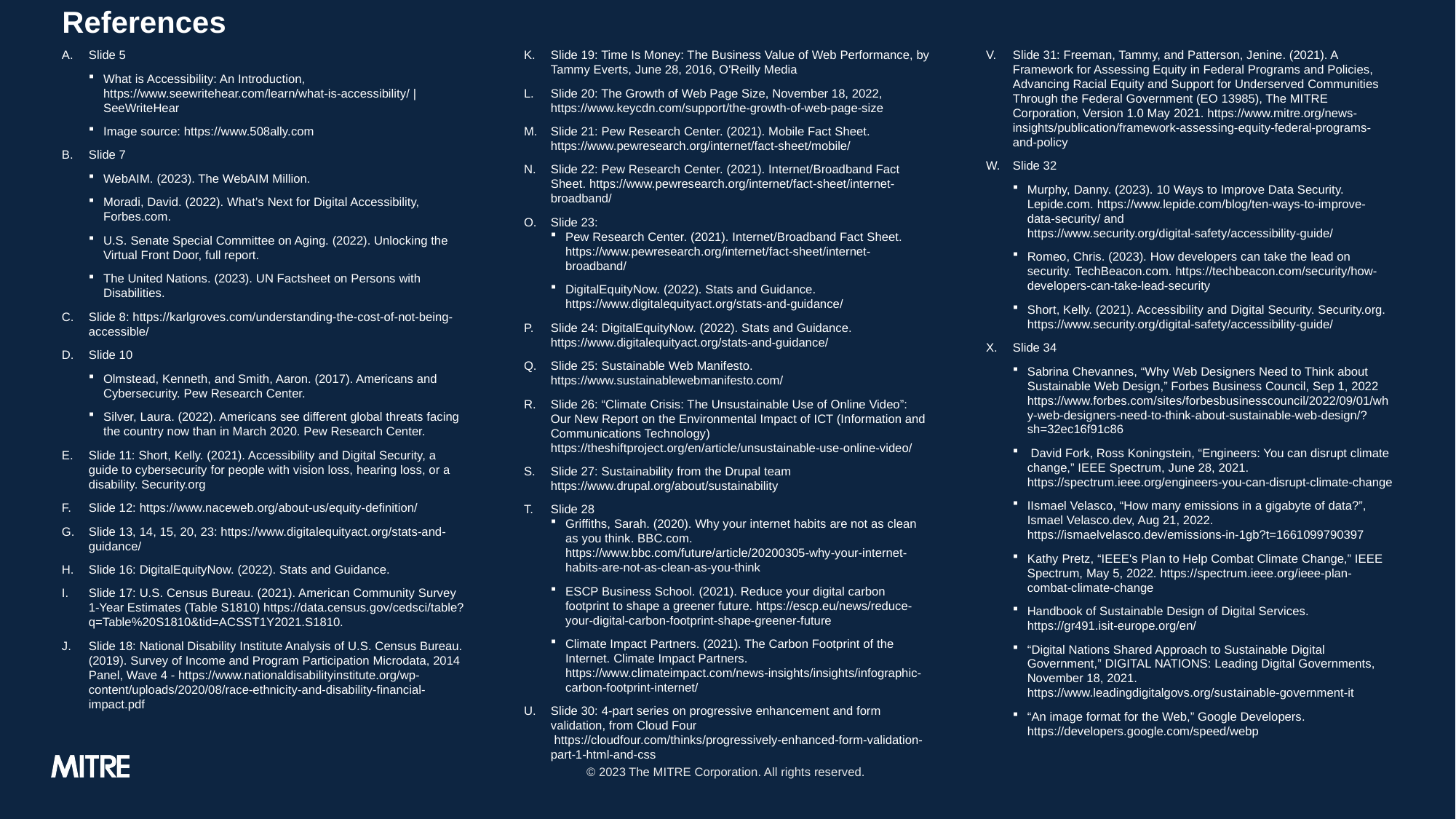

# References
Slide 5
What is Accessibility: An Introduction, https://www.seewritehear.com/learn/what-is-accessibility/ | SeeWriteHear
Image source: https://www.508ally.com
Slide 7
WebAIM. (2023). The WebAIM Million.
Moradi, David. (2022). What’s Next for Digital Accessibility, Forbes.com.
U.S. Senate Special Committee on Aging. (2022). Unlocking the Virtual Front Door, full report.
The United Nations. (2023). UN Factsheet on Persons with Disabilities.
Slide 8: https://karlgroves.com/understanding-the-cost-of-not-being-accessible/
Slide 10
Olmstead, Kenneth, and Smith, Aaron. (2017). Americans and Cybersecurity. Pew Research Center.
Silver, Laura. (2022). Americans see different global threats facing the country now than in March 2020. Pew Research Center.
Slide 11: Short, Kelly. (2021). Accessibility and Digital Security, a guide to cybersecurity for people with vision loss, hearing loss, or a disability. Security.org
Slide 12: https://www.naceweb.org/about-us/equity-definition/
Slide 13, 14, 15, 20, 23: https://www.digitalequityact.org/stats-and-guidance/
Slide 16: DigitalEquityNow. (2022). Stats and Guidance.
Slide 17: U.S. Census Bureau. (2021). American Community Survey 1-Year Estimates (Table S1810) https://data.census.gov/cedsci/table?q=Table%20S1810&tid=ACSST1Y2021.S1810.
Slide 18: National Disability Institute Analysis of U.S. Census Bureau. (2019). Survey of Income and Program Participation Microdata, 2014 Panel, Wave 4 - https://www.nationaldisabilityinstitute.org/wp-content/uploads/2020/08/race-ethnicity-and-disability-financial-impact.pdf
Slide 19: Time Is Money: The Business Value of Web Performance, by Tammy Everts, June 28, 2016, O'Reilly Media
Slide 20: The Growth of Web Page Size, November 18, 2022, https://www.keycdn.com/support/the-growth-of-web-page-size
Slide 21: Pew Research Center. (2021). Mobile Fact Sheet. https://www.pewresearch.org/internet/fact-sheet/mobile/
Slide 22: Pew Research Center. (2021). Internet/Broadband Fact Sheet. https://www.pewresearch.org/internet/fact-sheet/internet-broadband/
Slide 23:
Pew Research Center. (2021). Internet/Broadband Fact Sheet. https://www.pewresearch.org/internet/fact-sheet/internet-broadband/
DigitalEquityNow. (2022). Stats and Guidance. https://www.digitalequityact.org/stats-and-guidance/
Slide 24: DigitalEquityNow. (2022). Stats and Guidance. https://www.digitalequityact.org/stats-and-guidance/
Slide 25: Sustainable Web Manifesto. https://www.sustainablewebmanifesto.com/
Slide 26: “Climate Crisis: The Unsustainable Use of Online Video”: Our New Report on the Environmental Impact of ICT (Information and Communications Technology) https://theshiftproject.org/en/article/unsustainable-use-online-video/
Slide 27: Sustainability from the Drupal team https://www.drupal.org/about/sustainability
Slide 28
Griffiths, Sarah. (2020). Why your internet habits are not as clean as you think. BBC.com. https://www.bbc.com/future/article/20200305-why-your-internet-habits-are-not-as-clean-as-you-think
ESCP Business School. (2021). Reduce your digital carbon footprint to shape a greener future. https://escp.eu/news/reduce-your-digital-carbon-footprint-shape-greener-future
Climate Impact Partners. (2021). The Carbon Footprint of the Internet. Climate Impact Partners. https://www.climateimpact.com/news-insights/insights/infographic-carbon-footprint-internet/
Slide 30: 4-part series on progressive enhancement and form validation, from Cloud Four  https://cloudfour.com/thinks/progressively-enhanced-form-validation-part-1-html-and-css
Slide 31: Freeman, Tammy, and Patterson, Jenine. (2021). A Framework for Assessing Equity in Federal Programs and Policies, Advancing Racial Equity and Support for Underserved Communities Through the Federal Government (EO 13985), The MITRE Corporation, Version 1.0 May 2021. https://www.mitre.org/news-insights/publication/framework-assessing-equity-federal-programs-and-policy
Slide 32
Murphy, Danny. (2023). 10 Ways to Improve Data Security. Lepide.com. https://www.lepide.com/blog/ten-ways-to-improve-data-security/ and https://www.security.org/digital-safety/accessibility-guide/
Romeo, Chris. (2023). How developers can take the lead on security. TechBeacon.com. https://techbeacon.com/security/how-developers-can-take-lead-security
Short, Kelly. (2021). Accessibility and Digital Security. Security.org. https://www.security.org/digital-safety/accessibility-guide/
Slide 34
Sabrina Chevannes, “Why Web Designers Need to Think about Sustainable Web Design,” Forbes Business Council, Sep 1, 2022 https://www.forbes.com/sites/forbesbusinesscouncil/2022/09/01/why-web-designers-need-to-think-about-sustainable-web-design/?sh=32ec16f91c86
 David Fork, Ross Koningstein, “Engineers: You can disrupt climate change,” IEEE Spectrum, June 28, 2021. https://spectrum.ieee.org/engineers-you-can-disrupt-climate-change
IIsmael Velasco, “How many emissions in a gigabyte of data?”, Ismael Velasco.dev, Aug 21, 2022. https://ismaelvelasco.dev/emissions-in-1gb?t=1661099790397
Kathy Pretz, “IEEE's Plan to Help Combat Climate Change,” IEEE Spectrum, May 5, 2022. https://spectrum.ieee.org/ieee-plan-combat-climate-change
Handbook of Sustainable Design of Digital Services. https://gr491.isit-europe.org/en/
“Digital Nations Shared Approach to Sustainable Digital Government,” DIGITAL NATIONS: Leading Digital Governments, November 18, 2021. https://www.leadingdigitalgovs.org/sustainable-government-it
“An image format for the Web,” Google Developers. https://developers.google.com/speed/webp
© 2023 The MITRE Corporation. All rights reserved.